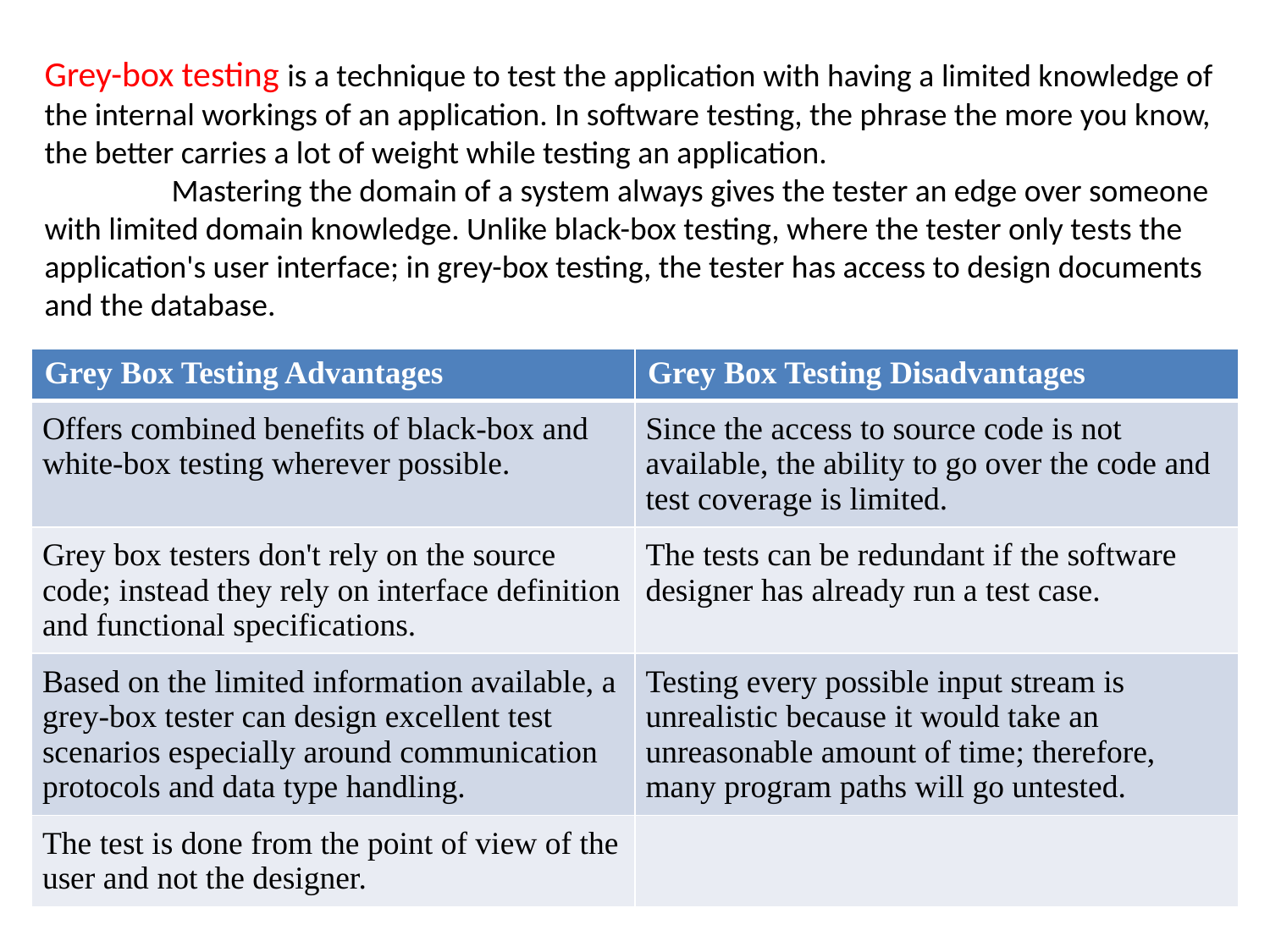

# Grey-box testing is a technique to test the application with having a limited knowledge of the internal workings of an application. In software testing, the phrase the more you know, the better carries a lot of weight while testing an application. Mastering the domain of a system always gives the tester an edge over someone with limited domain knowledge. Unlike black-box testing, where the tester only tests the application's user interface; in grey-box testing, the tester has access to design documents and the database.
| Grey Box Testing Advantages | Grey Box Testing Disadvantages |
| --- | --- |
| Offers combined benefits of black-box and white-box testing wherever possible. | Since the access to source code is not available, the ability to go over the code and test coverage is limited. |
| Grey box testers don't rely on the source code; instead they rely on interface definition and functional specifications. | The tests can be redundant if the software designer has already run a test case. |
| Based on the limited information available, a grey-box tester can design excellent test scenarios especially around communication protocols and data type handling. | Testing every possible input stream is unrealistic because it would take an unreasonable amount of time; therefore, many program paths will go untested. |
| The test is done from the point of view of the user and not the designer. |  |